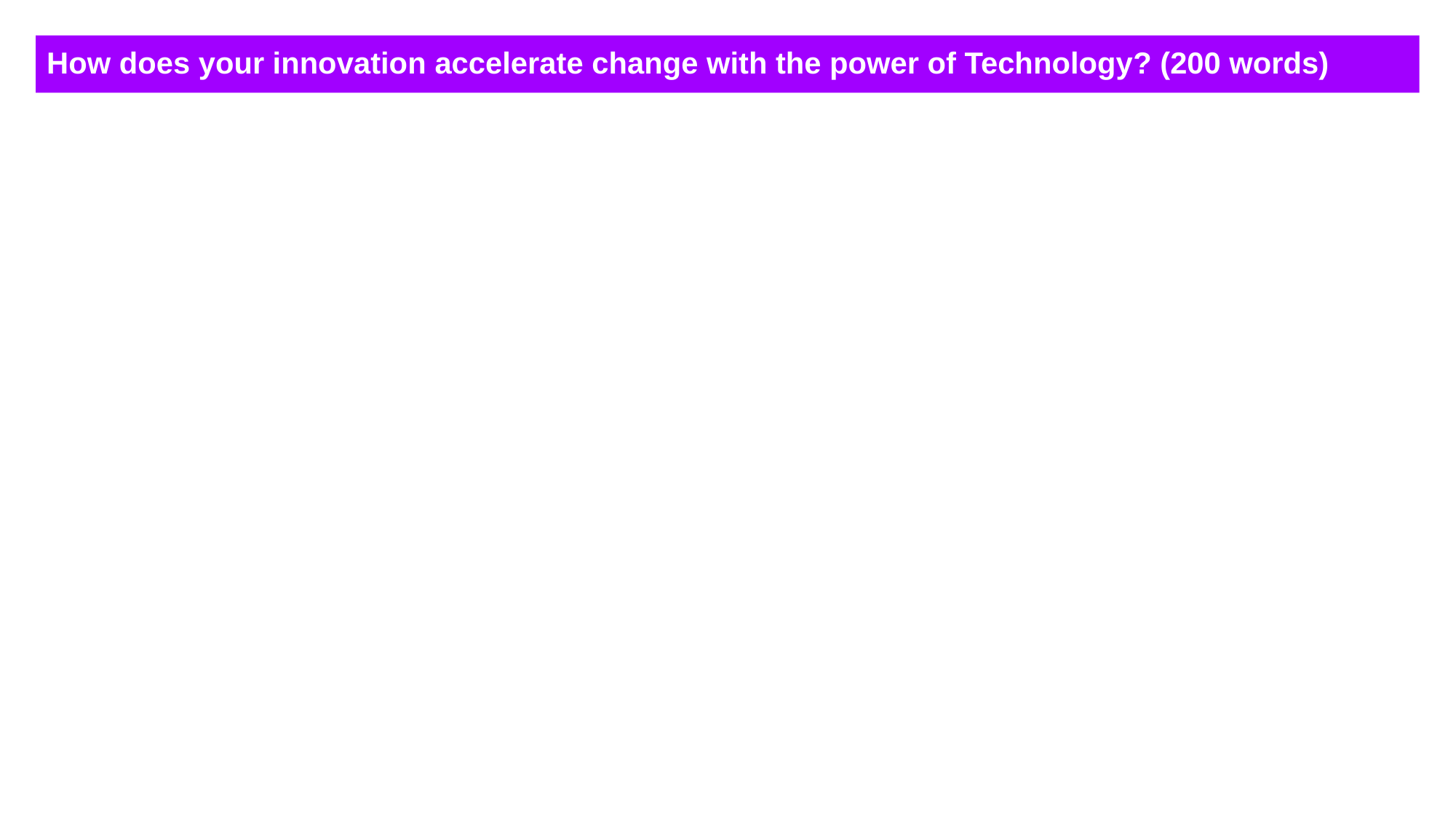

How does your innovation accelerate change with the power of Technology? (200 words)